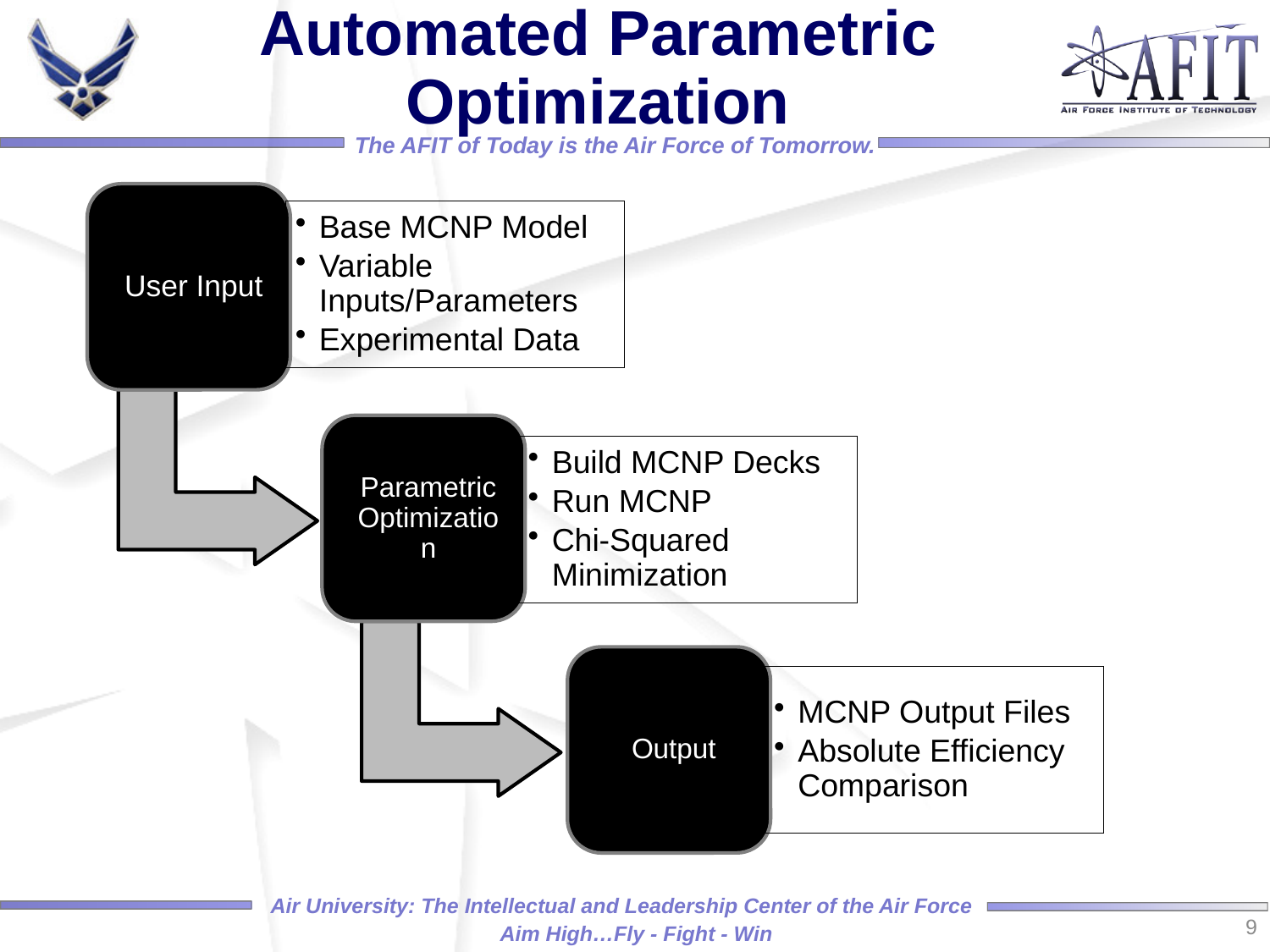

# Automated Parametric Optimization
User Input
Base MCNP Model
Variable Inputs/Parameters
Experimental Data
Parametric Optimization
Build MCNP Decks
Run MCNP
Chi-Squared Minimization
Output
MCNP Output Files
Absolute Efficiency Comparison
9